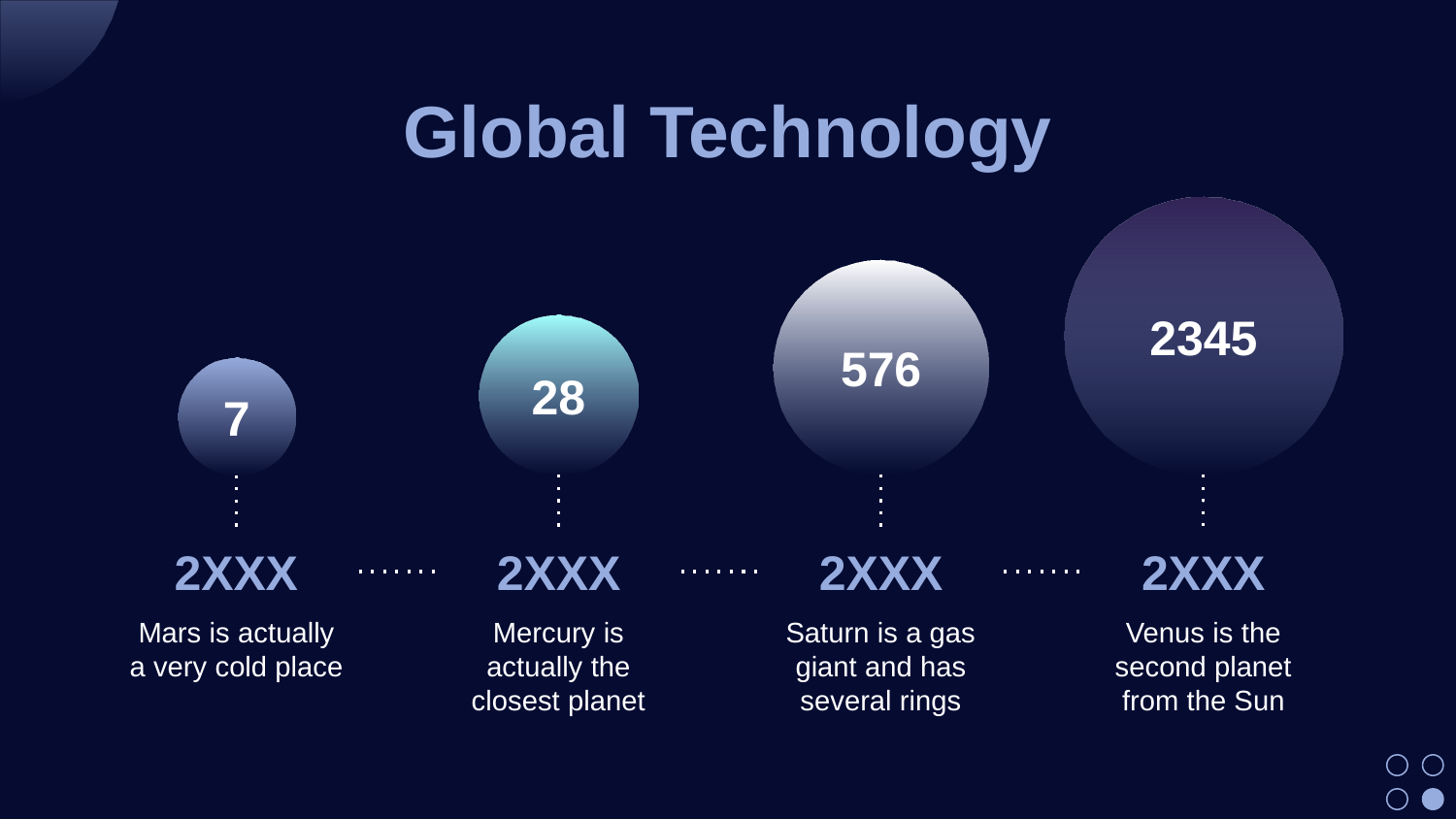

# Global Technology
2345
576
28
7
2XXX
Mars is actually a very cold place
2XXX
Mercury is actually the closest planet
2XXX
Saturn is a gas giant and has several rings
2XXX
Venus is the second planet from the Sun